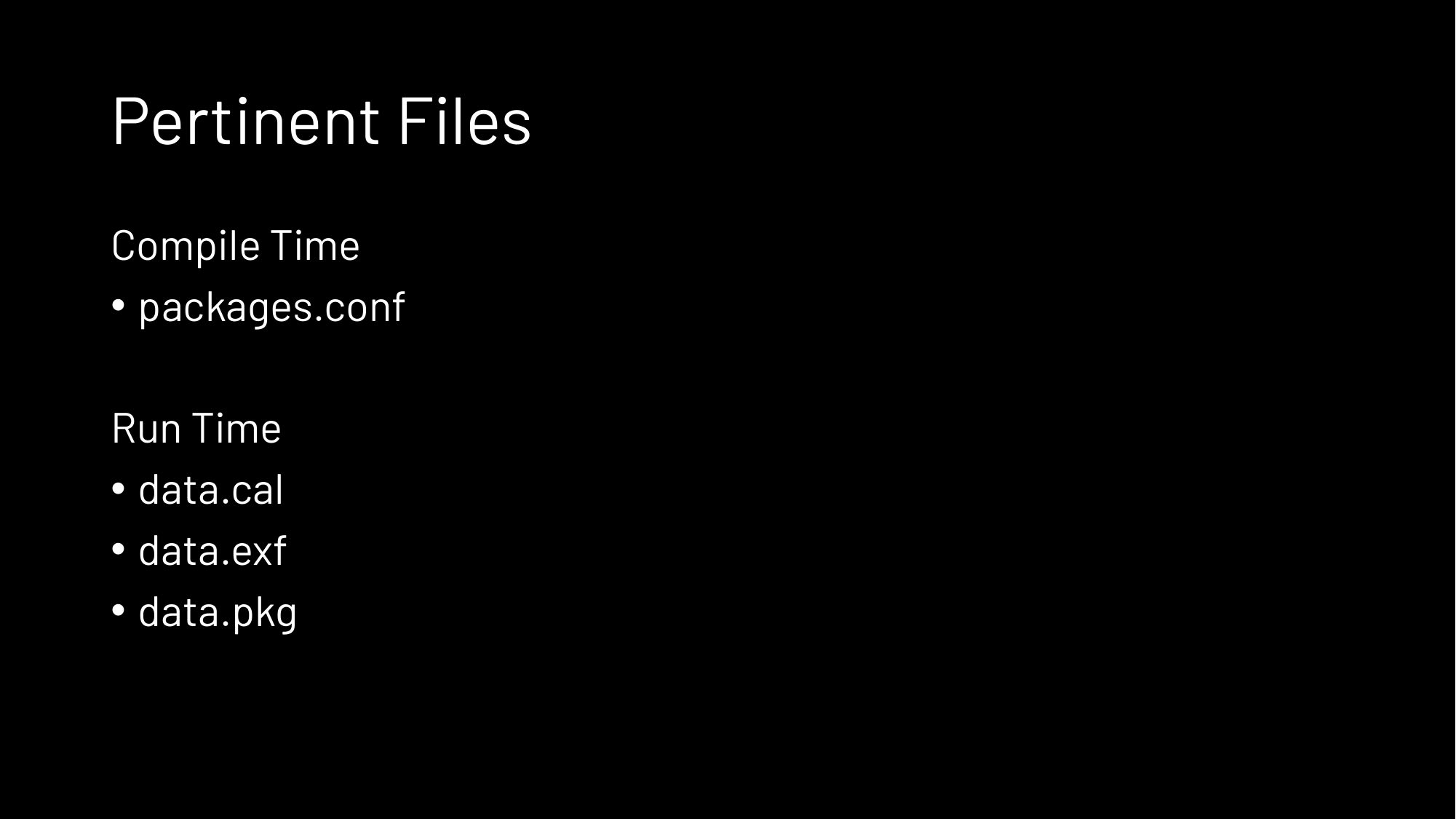

# Pertinent Files
Compile Time
packages.conf

Run Time
data.cal
data.exf
data.pkg